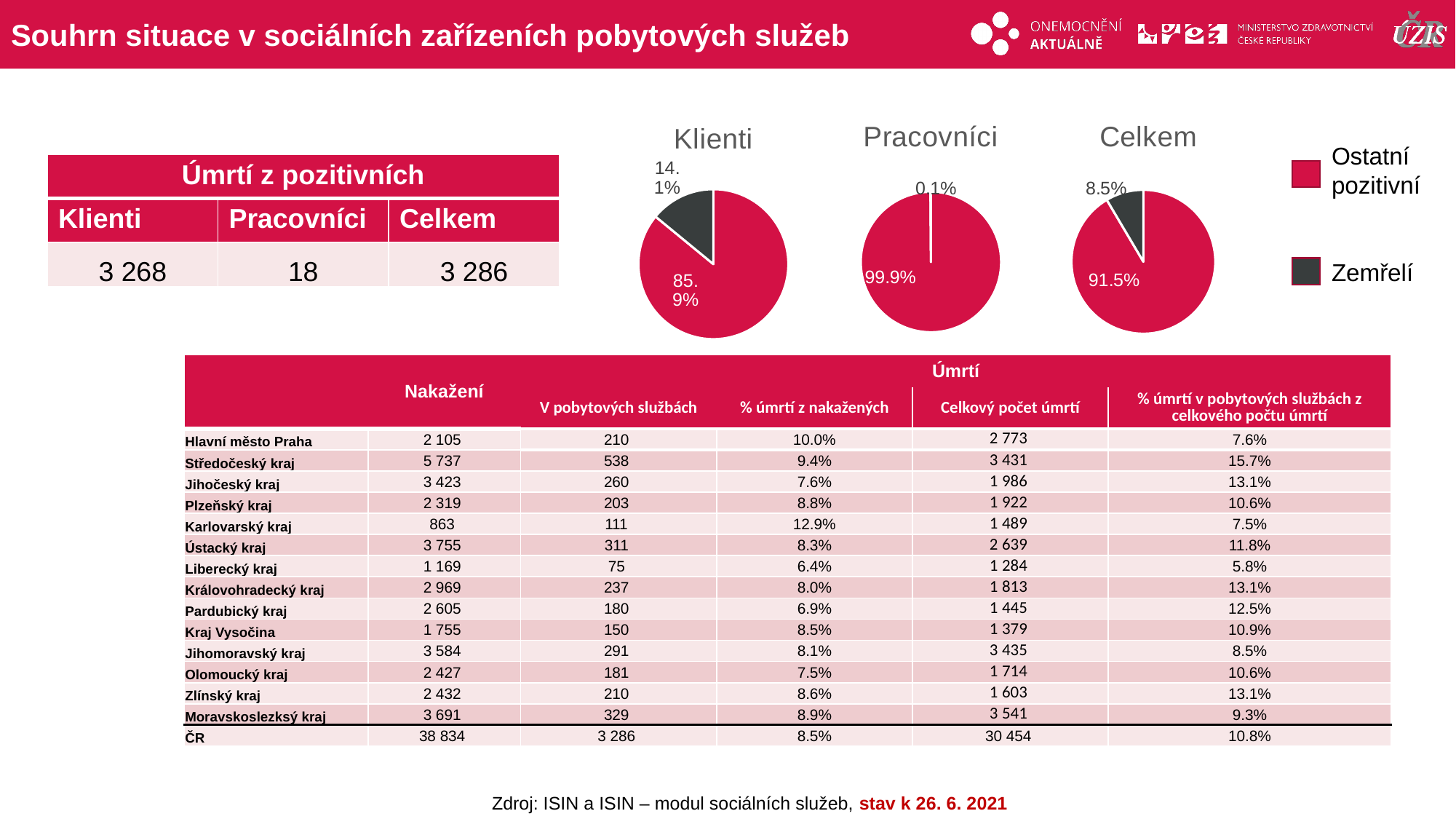

# Souhrn situace v sociálních zařízeních pobytových služeb

### Chart: Celkem

| Category | Sloupec1 |
|---|---|
| Celkový počet | 0.915 |
| Pozitivních | 0.085 |

### Chart: Pracovníci

| Category | Sloupec1 |
|---|---|
| Celkový počet | 0.9988729779899231 |
| Pozitivních | 0.0011270220100769027 |

### Chart: Klienti

| Category | Sloupec1 |
|---|---|
| Celkový počet | 0.8594714422324611 |
| Pozitivních | 0.1405285577675389 |
Ostatní
pozitivní

Zemřelí
| Úmrtí z pozitivních |  |  |
| --- | --- | --- |
| Klienti | Pracovníci | Celkem |
| 3 268 | 18 | 3 286 |

|  | Nakažení | Úmrtí |  |  |  |
| --- | --- | --- | --- | --- | --- |
|  |  | V pobytových službách | % úmrtí z nakažených | Celkový počet úmrtí | % úmrtí v pobytových službách z celkového počtu úmrtí |
| Hlavní město Praha | 2 105 | 210 | 10.0% | 2 773 | 7.6% |
| Středočeský kraj | 5 737 | 538 | 9.4% | 3 431 | 15.7% |
| Jihočeský kraj | 3 423 | 260 | 7.6% | 1 986 | 13.1% |
| Plzeňský kraj | 2 319 | 203 | 8.8% | 1 922 | 10.6% |
| Karlovarský kraj | 863 | 111 | 12.9% | 1 489 | 7.5% |
| Ústacký kraj | 3 755 | 311 | 8.3% | 2 639 | 11.8% |
| Liberecký kraj | 1 169 | 75 | 6.4% | 1 284 | 5.8% |
| Královohradecký kraj | 2 969 | 237 | 8.0% | 1 813 | 13.1% |
| Pardubický kraj | 2 605 | 180 | 6.9% | 1 445 | 12.5% |
| Kraj Vysočina | 1 755 | 150 | 8.5% | 1 379 | 10.9% |
| Jihomoravský kraj | 3 584 | 291 | 8.1% | 3 435 | 8.5% |
| Olomoucký kraj | 2 427 | 181 | 7.5% | 1 714 | 10.6% |
| Zlínský kraj | 2 432 | 210 | 8.6% | 1 603 | 13.1% |
| Moravskoslezksý kraj | 3 691 | 329 | 8.9% | 3 541 | 9.3% |
| ČR | 38 834 | 3 286 | 8.5% | 30 454 | 10.8% |
Zdroj: ISIN a ISIN – modul sociálních služeb, stav k 26. 6. 2021